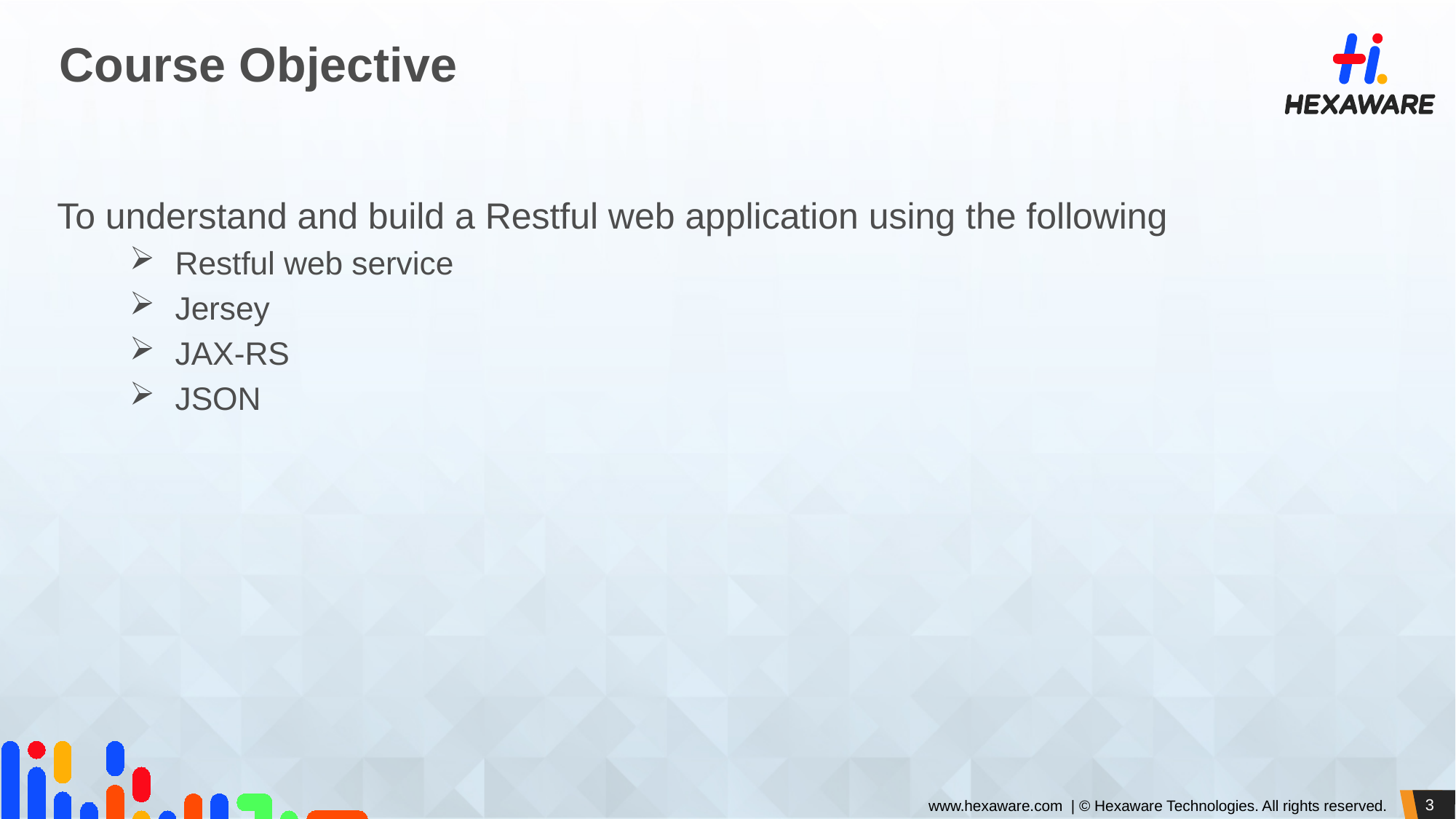

# Course Objective
To understand and build a Restful web application using the following
Restful web service
Jersey
JAX-RS
JSON